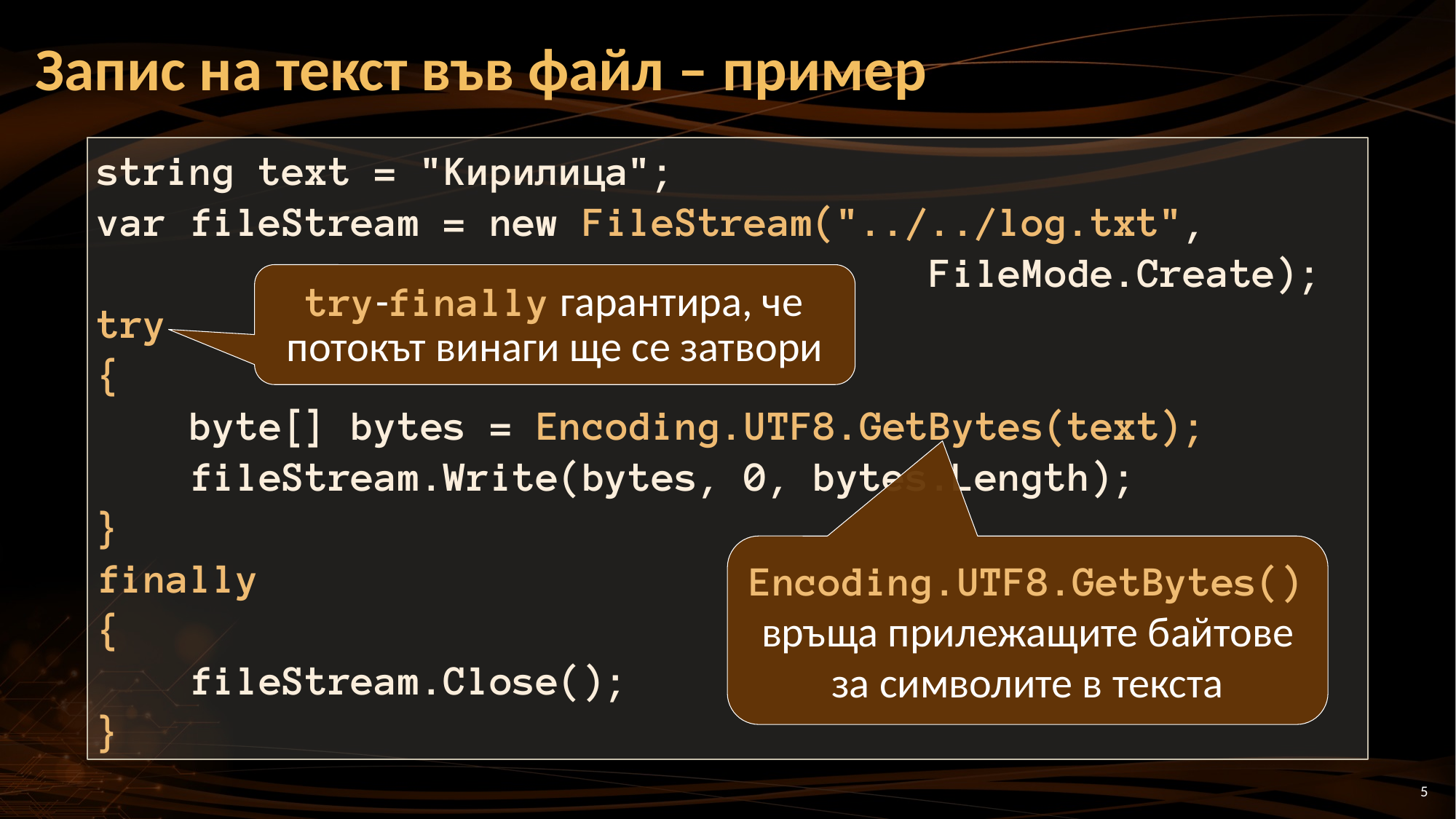

# Запис на текст във файл – пример
string text = "Кирилица";
var fileStream = new FileStream("../../log.txt",
                                    FileMode.Create);
try
{
    byte[] bytes = Encoding.UTF8.GetBytes(text);
    fileStream.Write(bytes, 0, bytes.Length);
}
finally
{
    fileStream.Close();
}

try-finally гарантира, че потокът винаги ще се затвори
Encoding.UTF8.GetBytes() връща прилежащите байтове за символите в текста
5